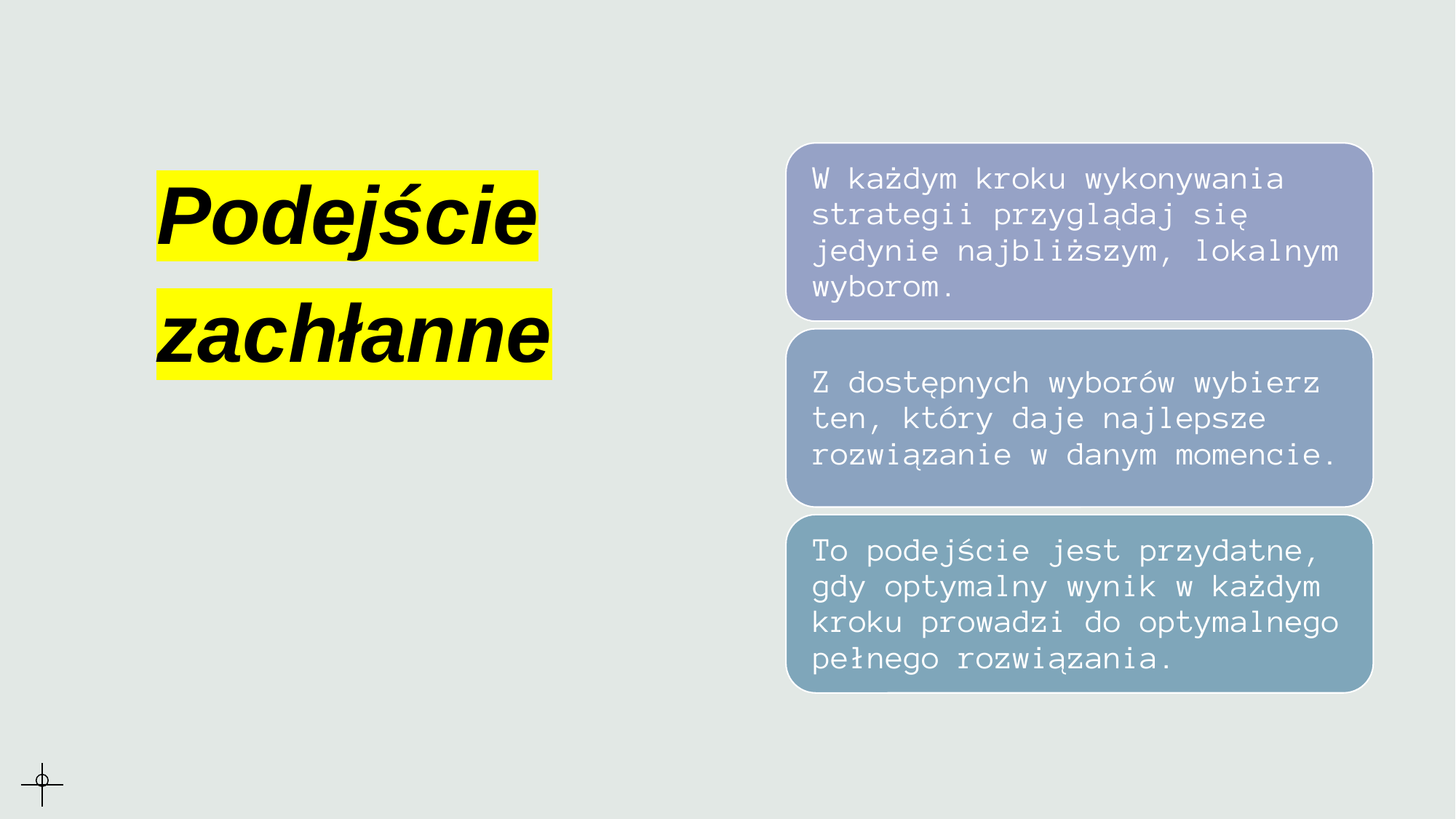

W każdym kroku wykonywania strategii przyglądaj się jedynie najbliższym, lokalnym wyborom.
Z dostępnych wyborów wybierz ten, który daje najlepsze rozwiązanie w danym momencie.
To podejście jest przydatne, gdy optymalny wynik w każdym kroku prowadzi do optymalnego pełnego rozwiązania.
# Podejście zachłanne